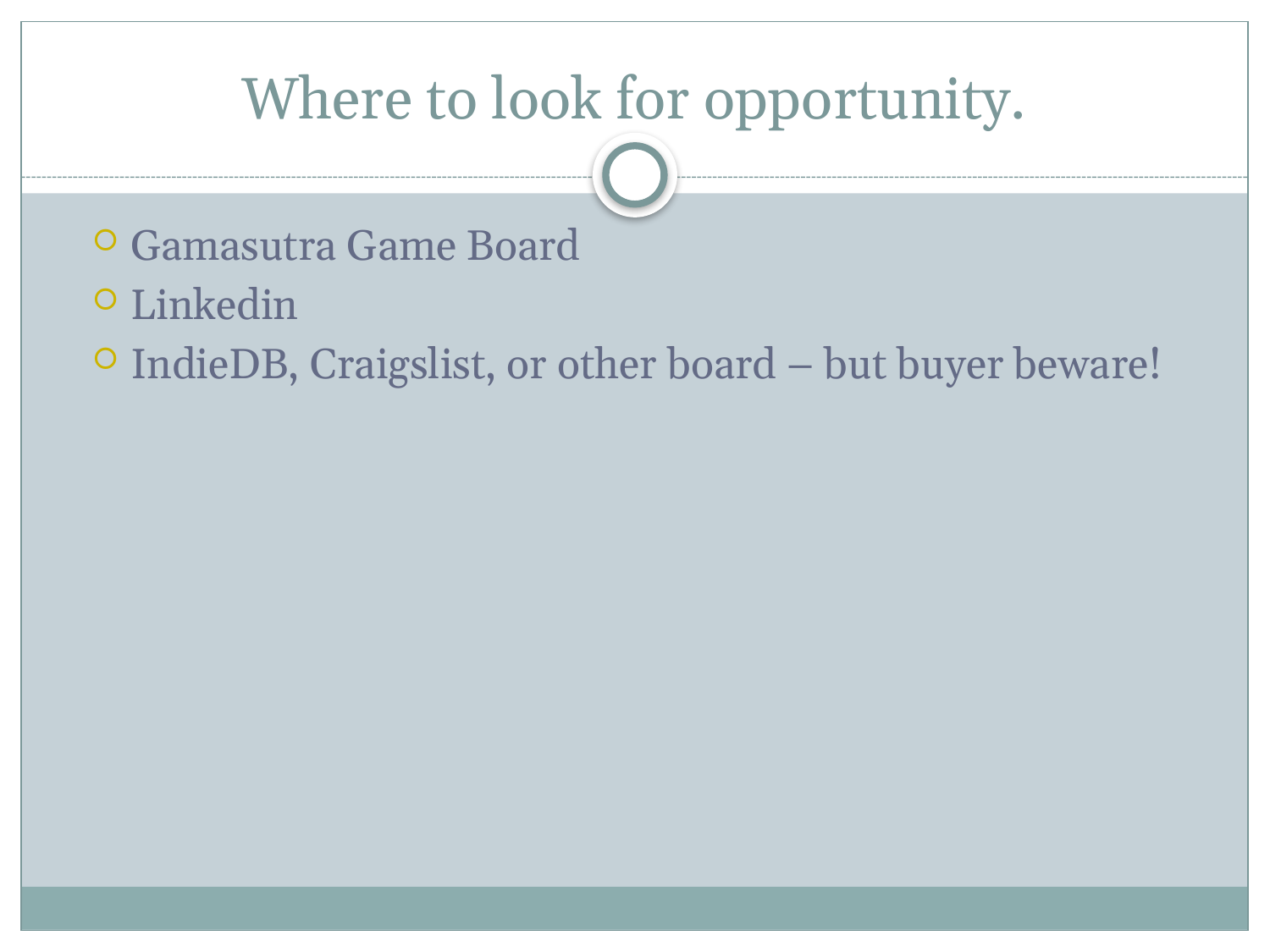

# Where to look for opportunity.
Gamasutra Game Board
Linkedin
IndieDB, Craigslist, or other board – but buyer beware!